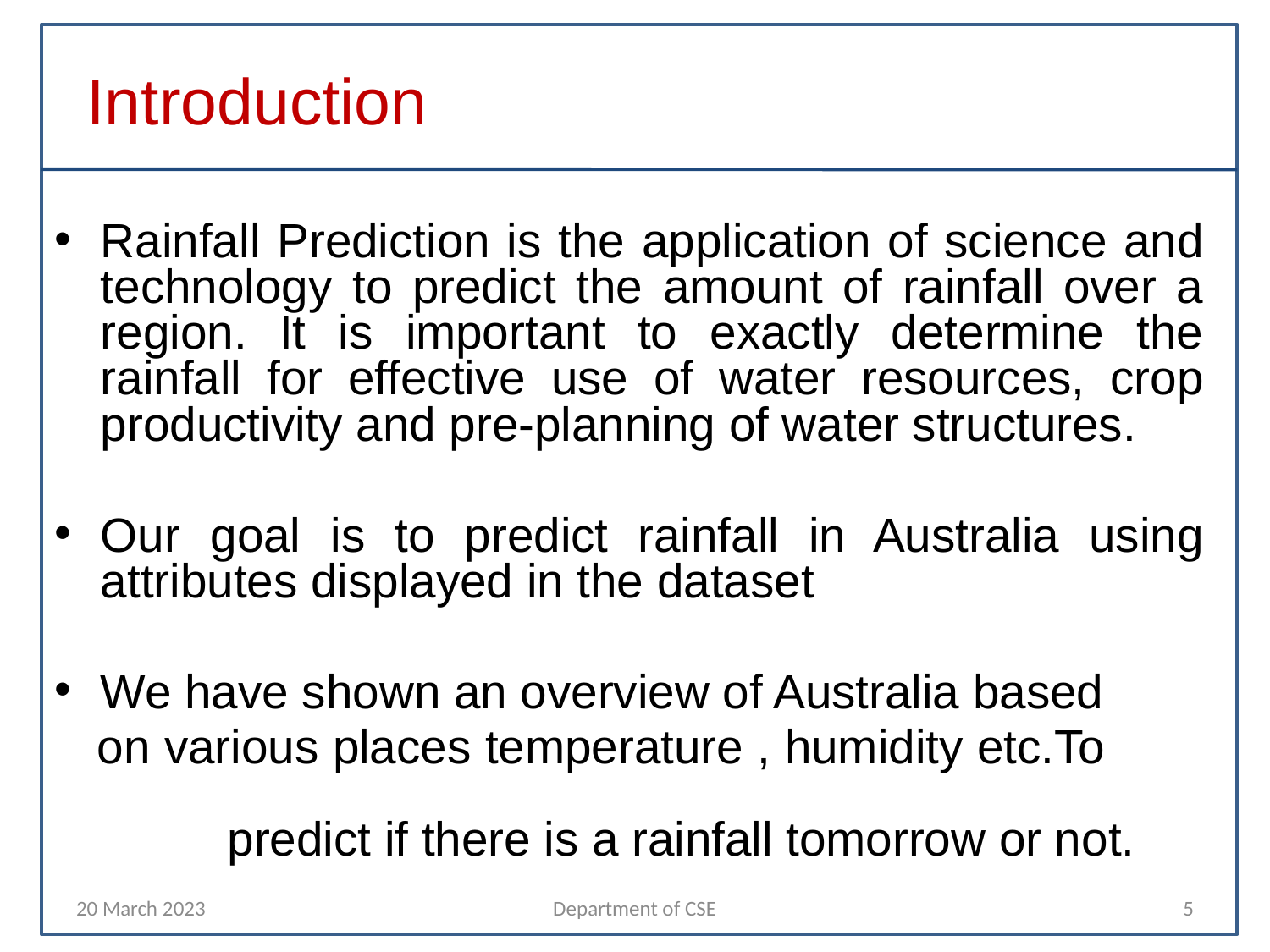

Introduction
Rainfall Prediction is the application of science and technology to predict the amount of rainfall over a region. It is important to exactly determine the rainfall for effective use of water resources, crop productivity and pre-planning of water structures.

Our goal is to predict rainfall in Australia using attributes displayed in the dataset

We have shown an overview of Australia based
   on various places temperature , humidity etc.To                                                                                                            predict if there is a rainfall tomorrow or not.

20 March 2023
Department of CSE
5